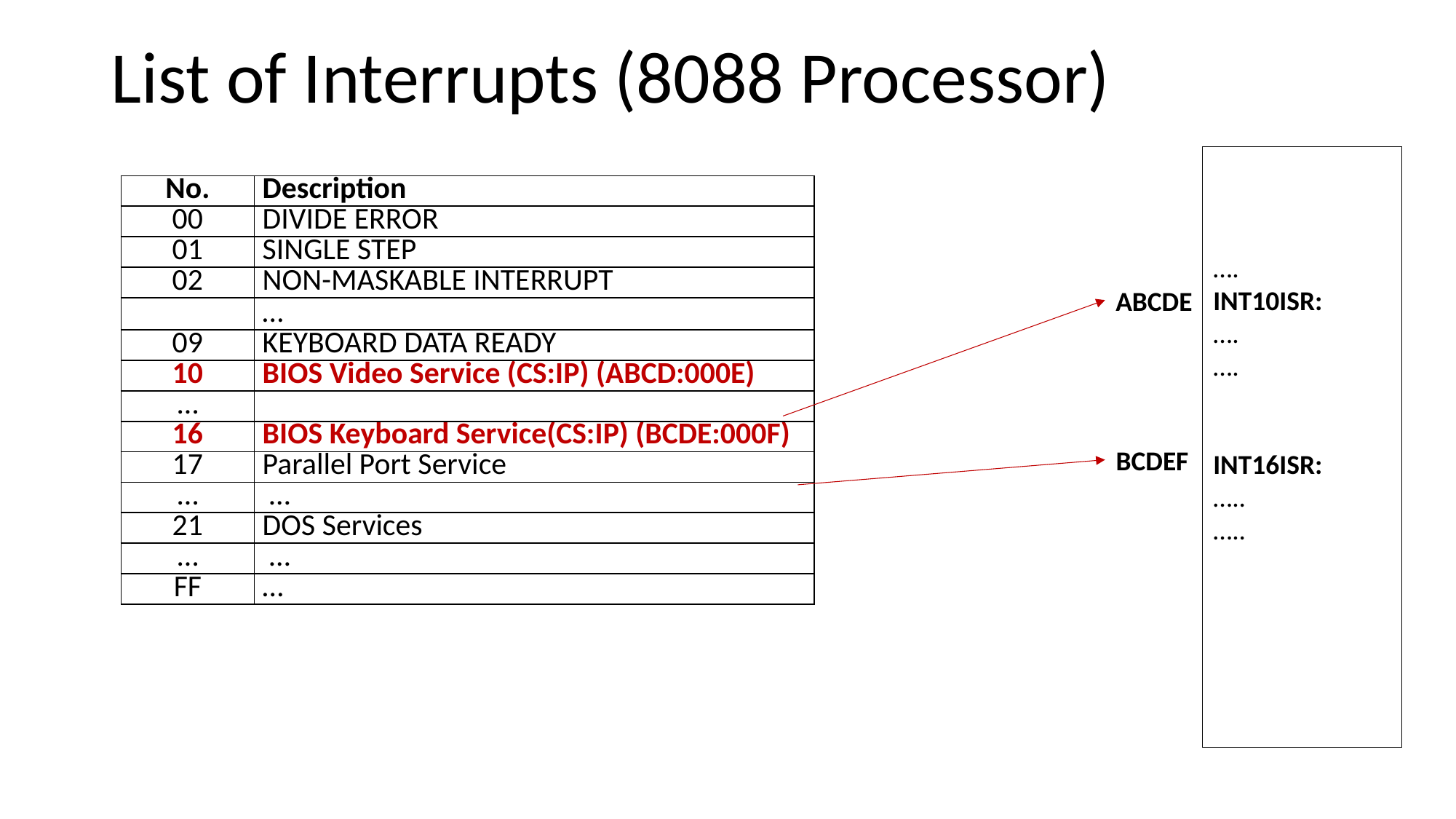

# List of Interrupts (8088 Processor)

….
INT10ISR:
….
….

INT16ISR:
…..
…..

| No. | Description |
| --- | --- |
| 00 | DIVIDE ERROR |
| 01 | SINGLE STEP |
| 02 | NON-MASKABLE INTERRUPT |
|  | … |
| 09 | KEYBOARD DATA READY |
| 10 | BIOS Video Service (CS:IP) (ABCD:000E) |
| … |  |
| 16 | BIOS Keyboard Service(CS:IP) (BCDE:000F) |
| 17 | Parallel Port Service |
| … | … |
| 21 | DOS Services |
| … | … |
| FF | … |
ABCDE
BCDEF